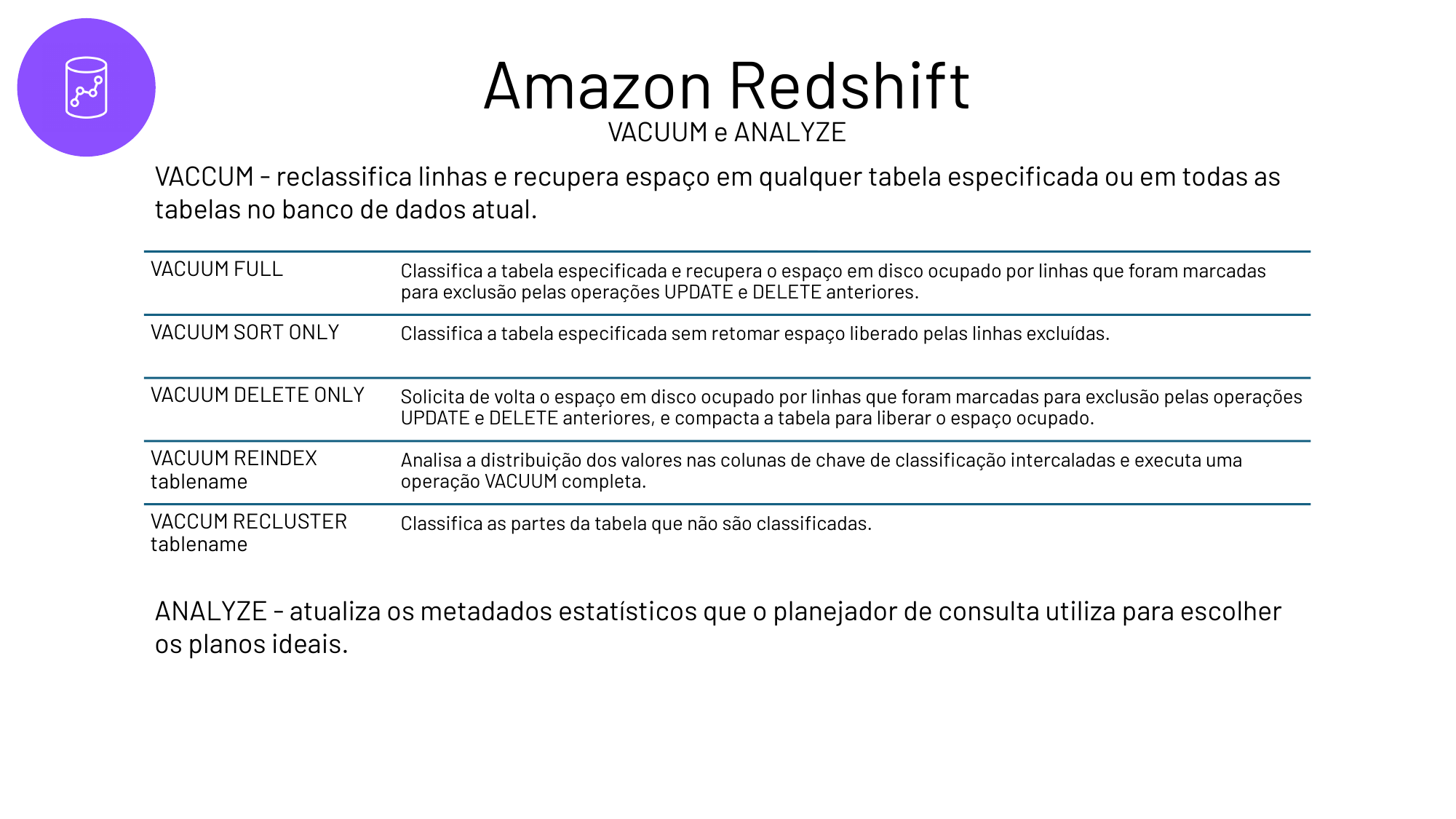

# Amazon Redshift

VACUUM e ANALYZE
VACCUM - reclassifica linhas e recupera espaço em qualquer tabela especificada ou em todas as tabelas no banco de dados atual.
VACUUM FULL
Classifica a tabela especificada e recupera o espaço em disco ocupado por linhas que foram marcadas para exclusão pelas operações UPDATE e DELETE anteriores.
VACUUM SORT ONLY
Classifica a tabela especificada sem retomar espaço liberado pelas linhas excluídas.
VACUUM DELETE ONLY
Solicita de volta o espaço em disco ocupado por linhas que foram marcadas para exclusão pelas operações UPDATE e DELETE anteriores, e compacta a tabela para liberar o espaço ocupado.
VACUUM REINDEX tablename
Analisa a distribuição dos valores nas colunas de chave de classificação intercaladas e executa uma operação VACUUM completa.
VACCUM RECLUSTER tablename
Classifica as partes da tabela que não são classificadas.
ANALYZE - atualiza os metadados estatísticos que o planejador de consulta utiliza para escolher os planos ideais.